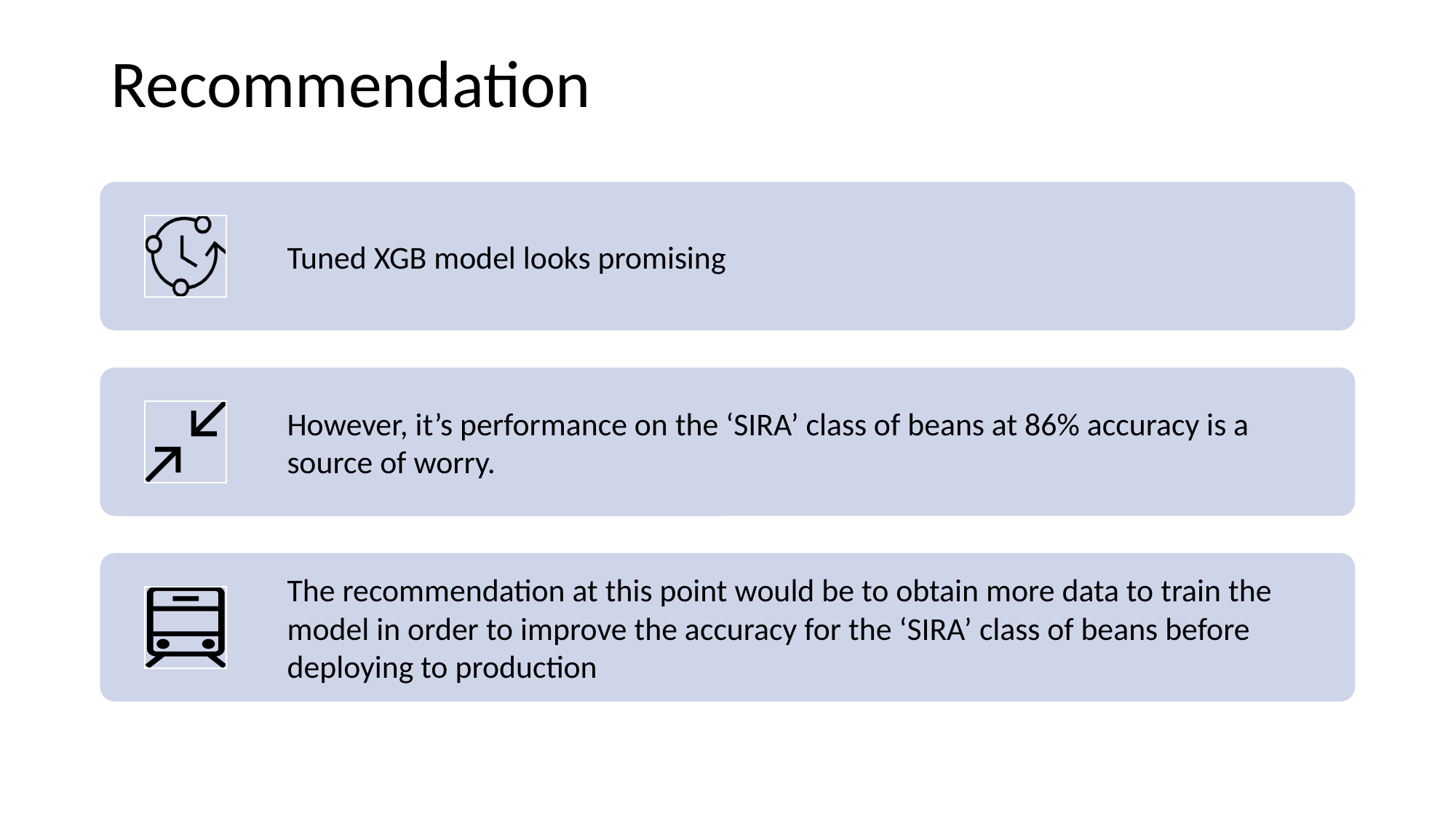

# Recommendation
Tuned XGB model looks promising
However, it’s performance on the ‘SIRA’ class of beans at 86% accuracy is a source of worry.
The recommendation at this point would be to obtain more data to train the model in order to improve the accuracy for the ‘SIRA’ class of beans before deploying to production